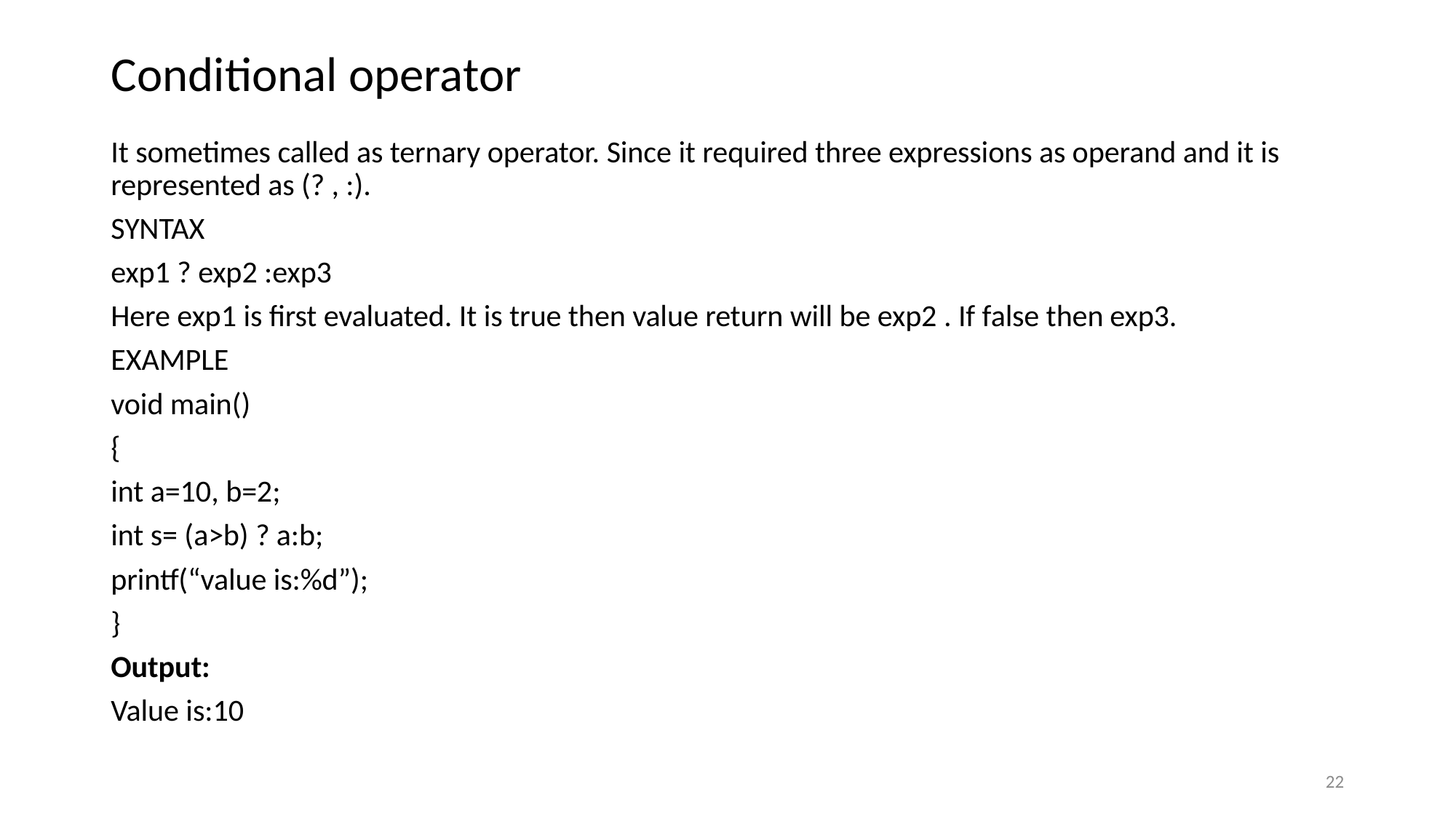

# Conditional operator
It sometimes called as ternary operator. Since it required three expressions as operand and it is represented as (? , :).
SYNTAX
exp1 ? exp2 :exp3
Here exp1 is first evaluated. It is true then value return will be exp2 . If false then exp3.
EXAMPLE
void main()
{
int a=10, b=2;
int s= (a>b) ? a:b;
printf(“value is:%d”);
}
Output:
Value is:10
22